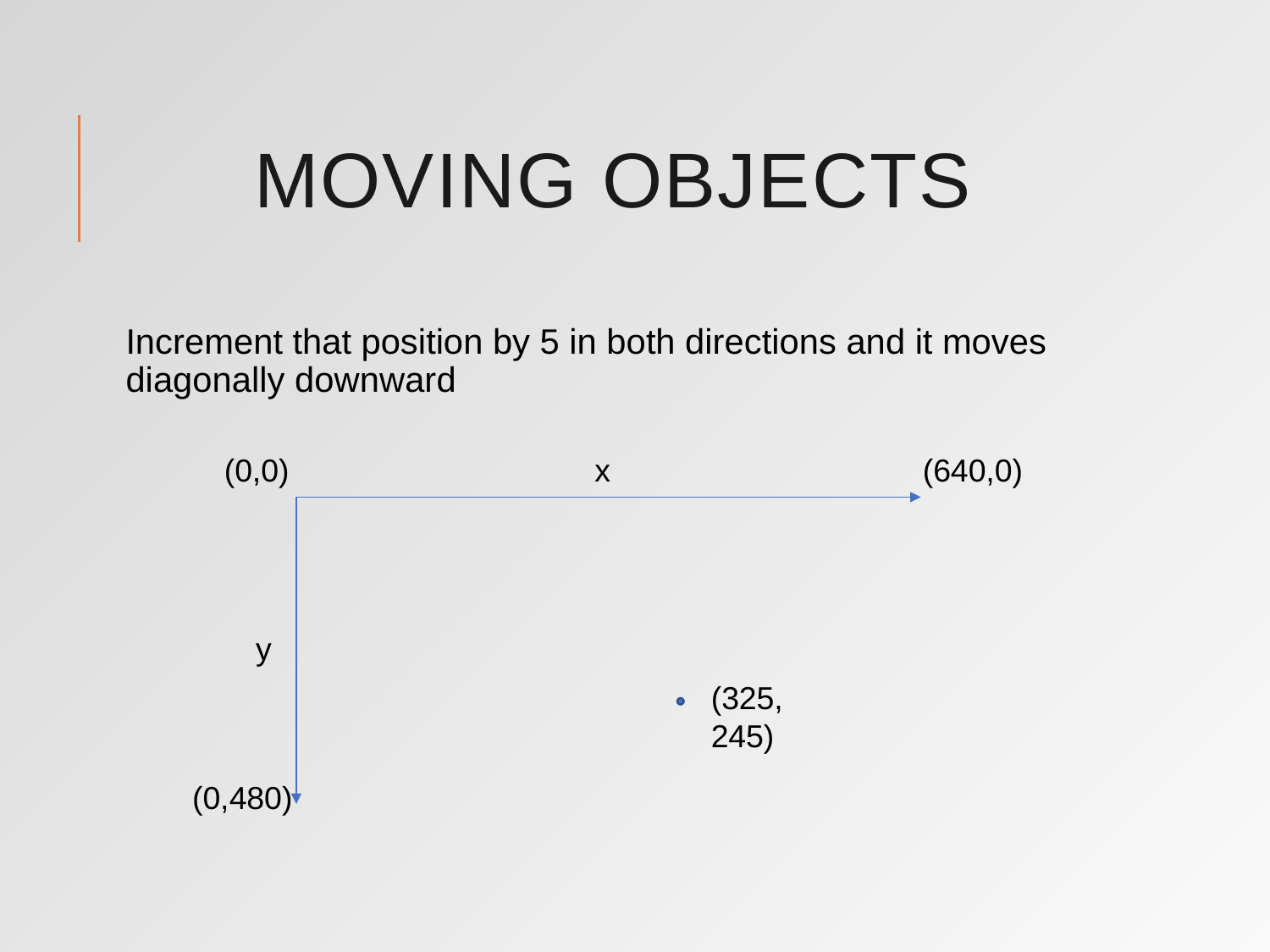

# Moving Objects
Increment that position by 5 in both directions and it moves diagonally downward

(0,0)
x
(640,0)
y
(325, 245)

(0,480)